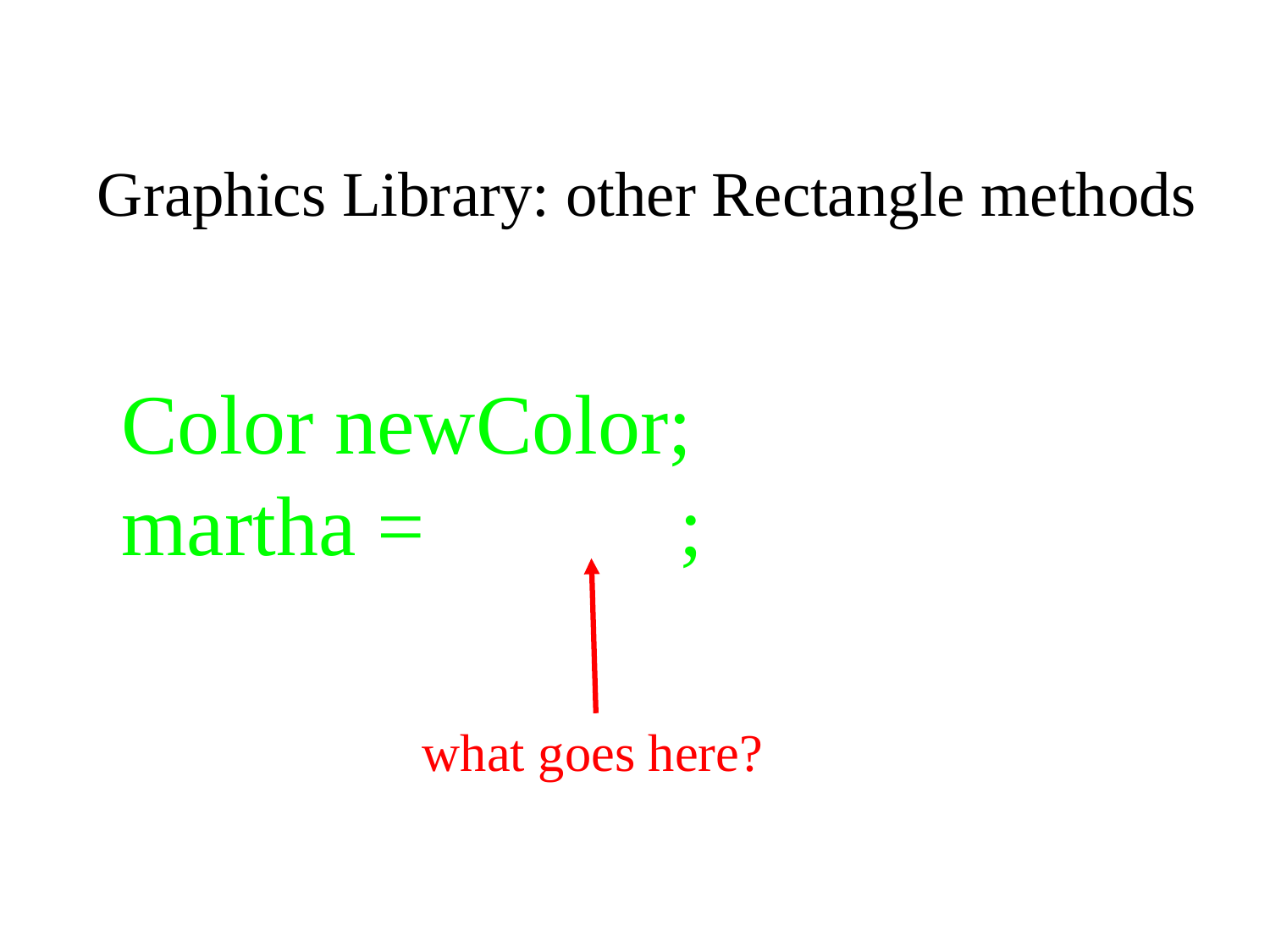

Graphics Library: other Rectangle methods

Color newColor;
martha =            ;
what goes here?